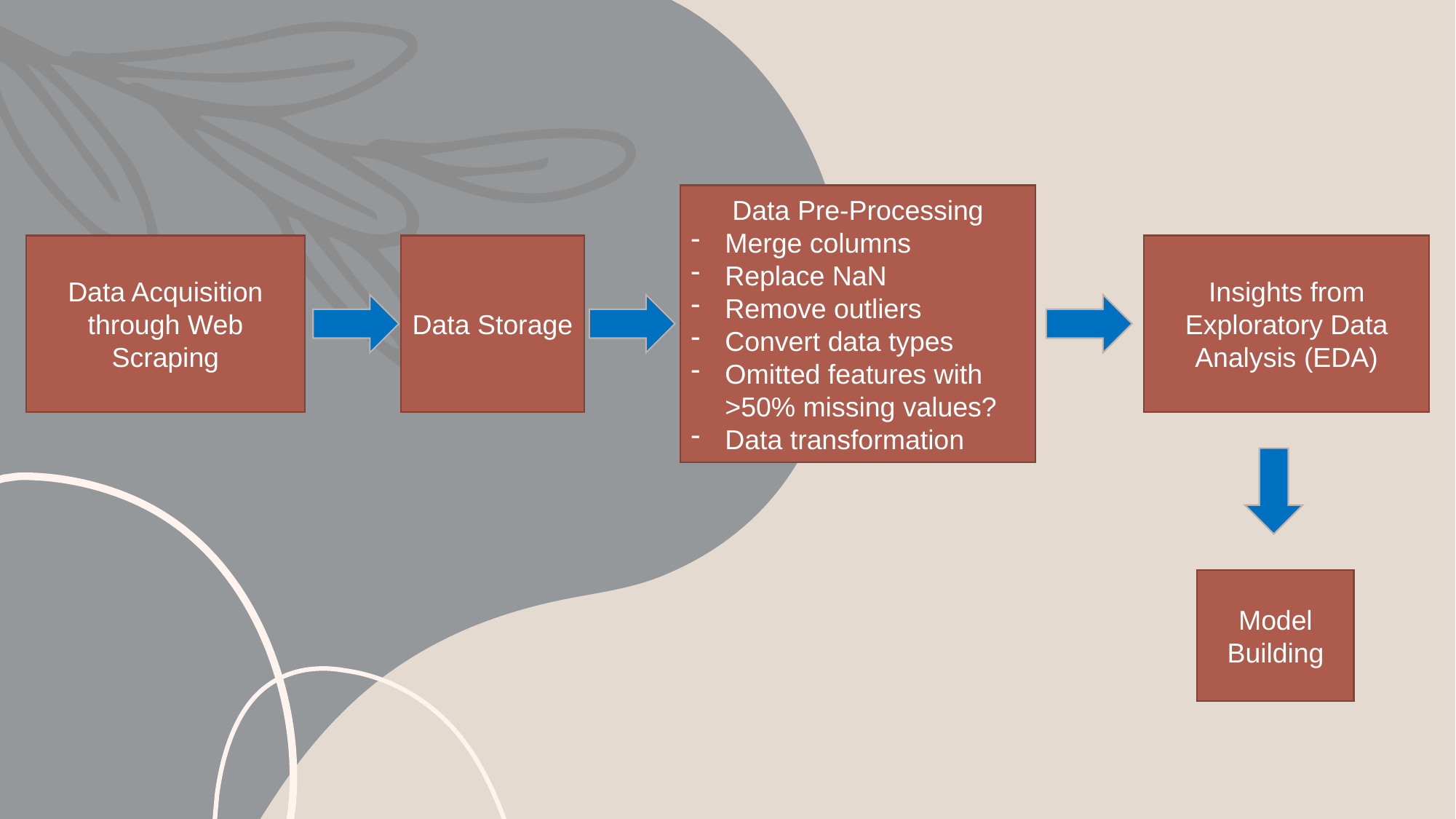

Data Pre-Processing
Merge columns
Replace NaN
Remove outliers
Convert data types
Omitted features with >50% missing values?
Data transformation
Data Acquisition through Web Scraping
Data Storage
Insights from Exploratory Data Analysis (EDA)

Model Building